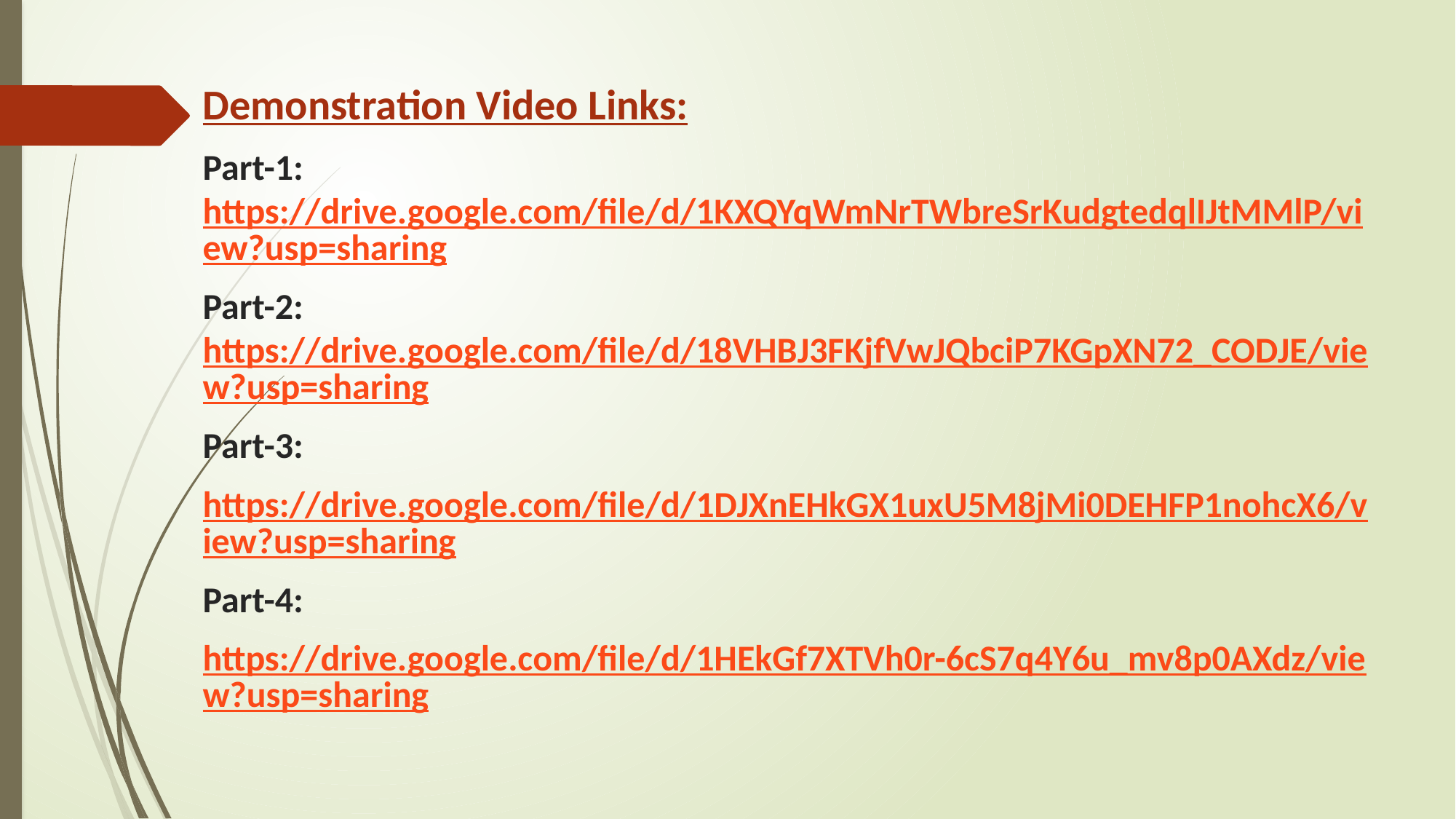

Demonstration Video Links:
Part-1: https://drive.google.com/file/d/1KXQYqWmNrTWbreSrKudgtedqlIJtMMlP/view?usp=sharing
Part-2: https://drive.google.com/file/d/18VHBJ3FKjfVwJQbciP7KGpXN72_CODJE/view?usp=sharing
Part-3:
https://drive.google.com/file/d/1DJXnEHkGX1uxU5M8jMi0DEHFP1nohcX6/view?usp=sharing
Part-4:
https://drive.google.com/file/d/1HEkGf7XTVh0r-6cS7q4Y6u_mv8p0AXdz/view?usp=sharing